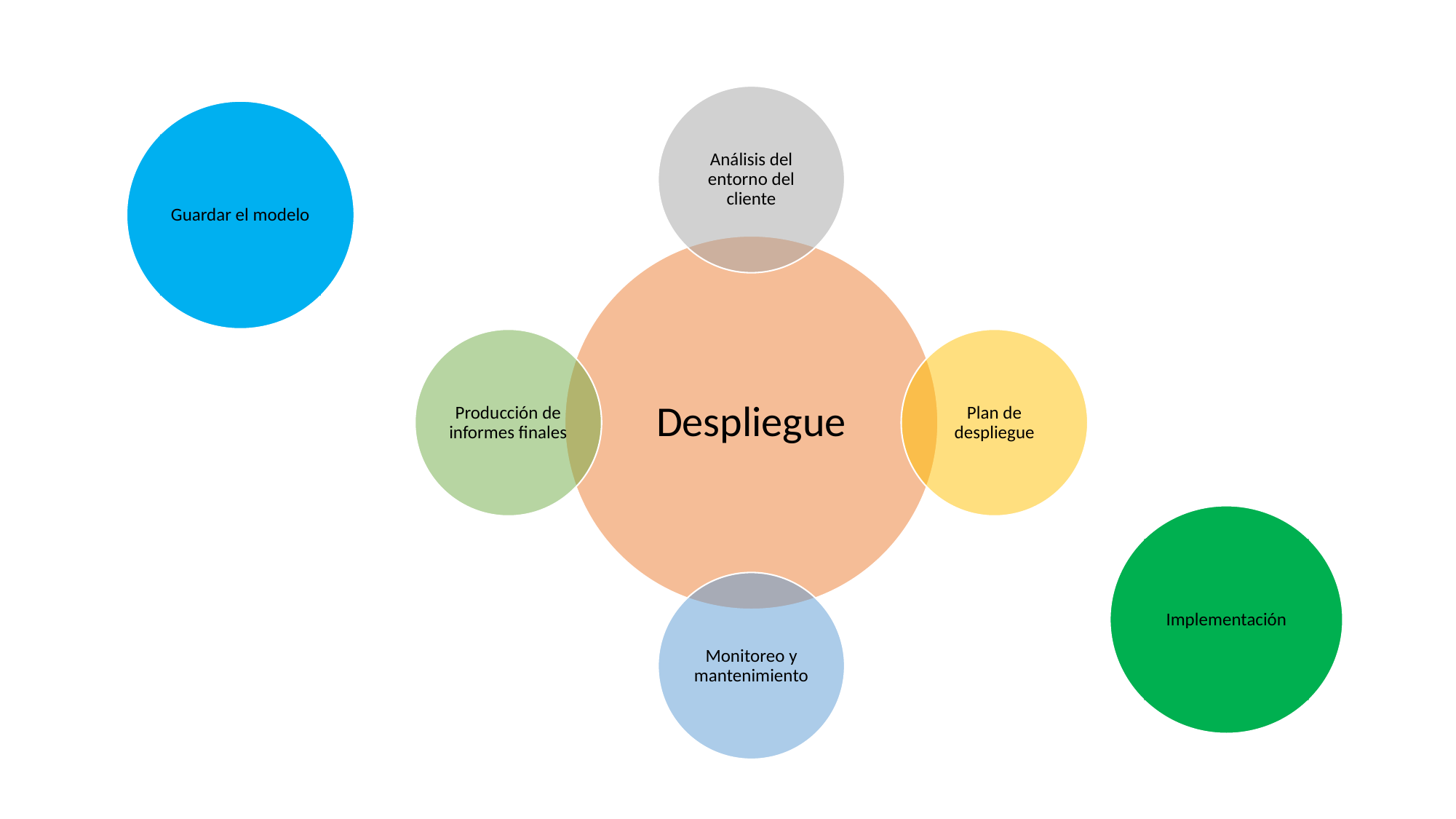

Despliegue
Análisis del entorno del cliente
Plan de despliegue
Monitoreo y mantenimiento
Producción de informes finales

Guardar el modelo

Implementación